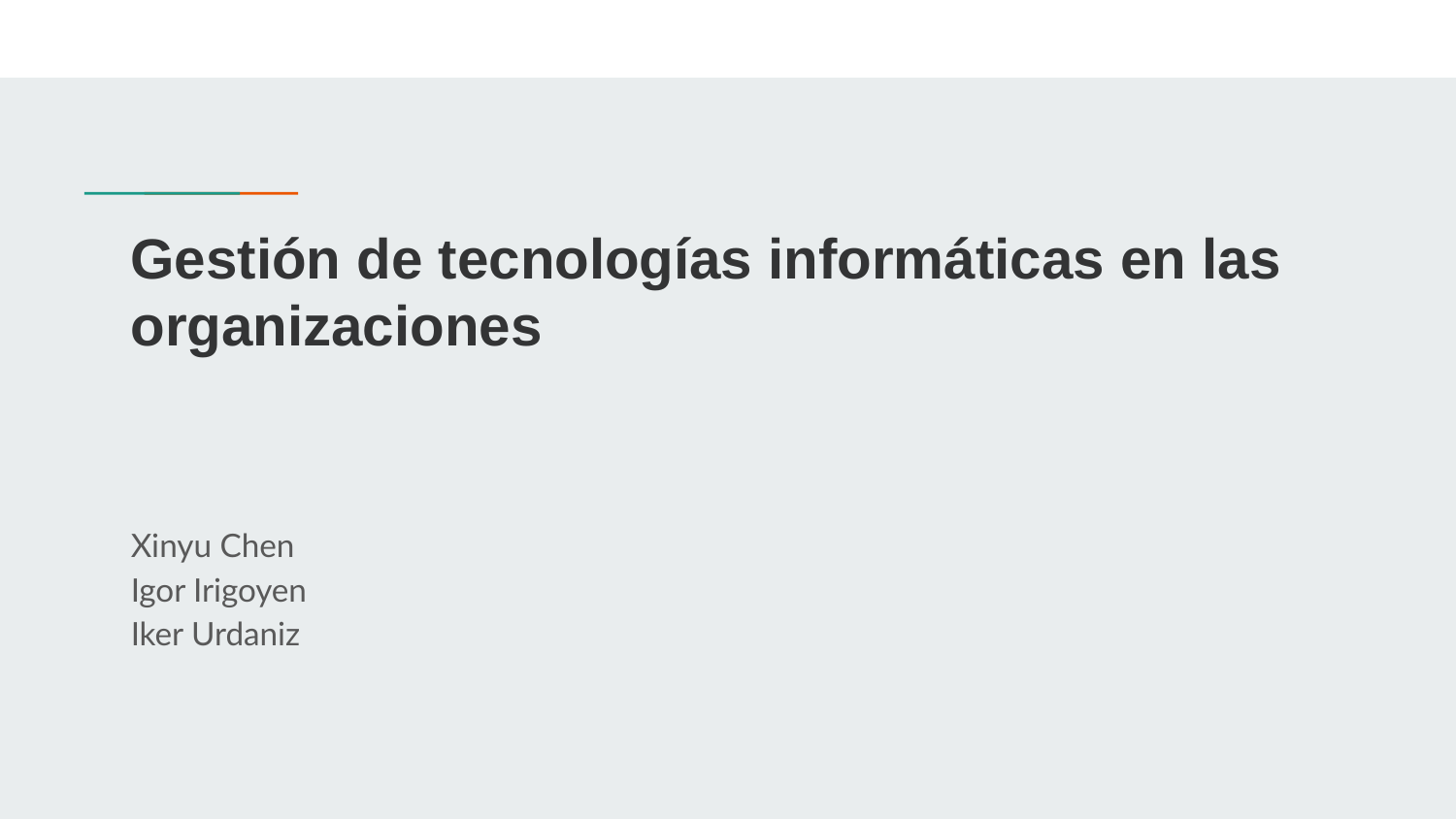

# Gestión de tecnologías informáticas en las organizaciones

Xinyu Chen
Igor Irigoyen
Iker Urdaniz